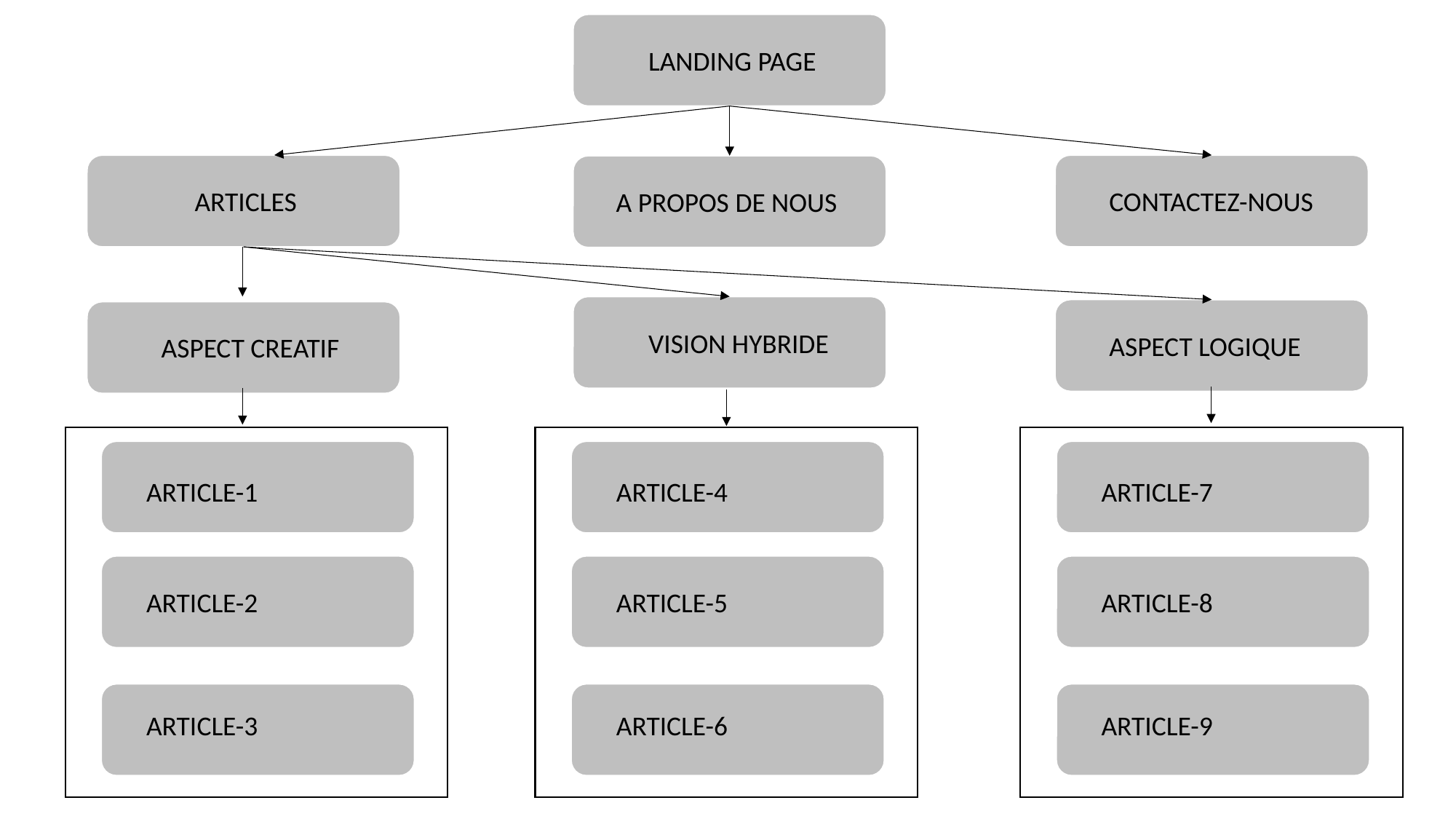

LANDING PAGE

ARTICLES
CONTACTEZ-NOUS
A PROPOS DE NOUS

VISION HYBRIDE
ASPECT LOGIQUE
ASPECT CREATIF

ARTICLE-1

ARTICLE-4

ARTICLE-7

ARTICLE-2

ARTICLE-5

ARTICLE-8

ARTICLE-3
ARTICLE-6
ARTICLE-9